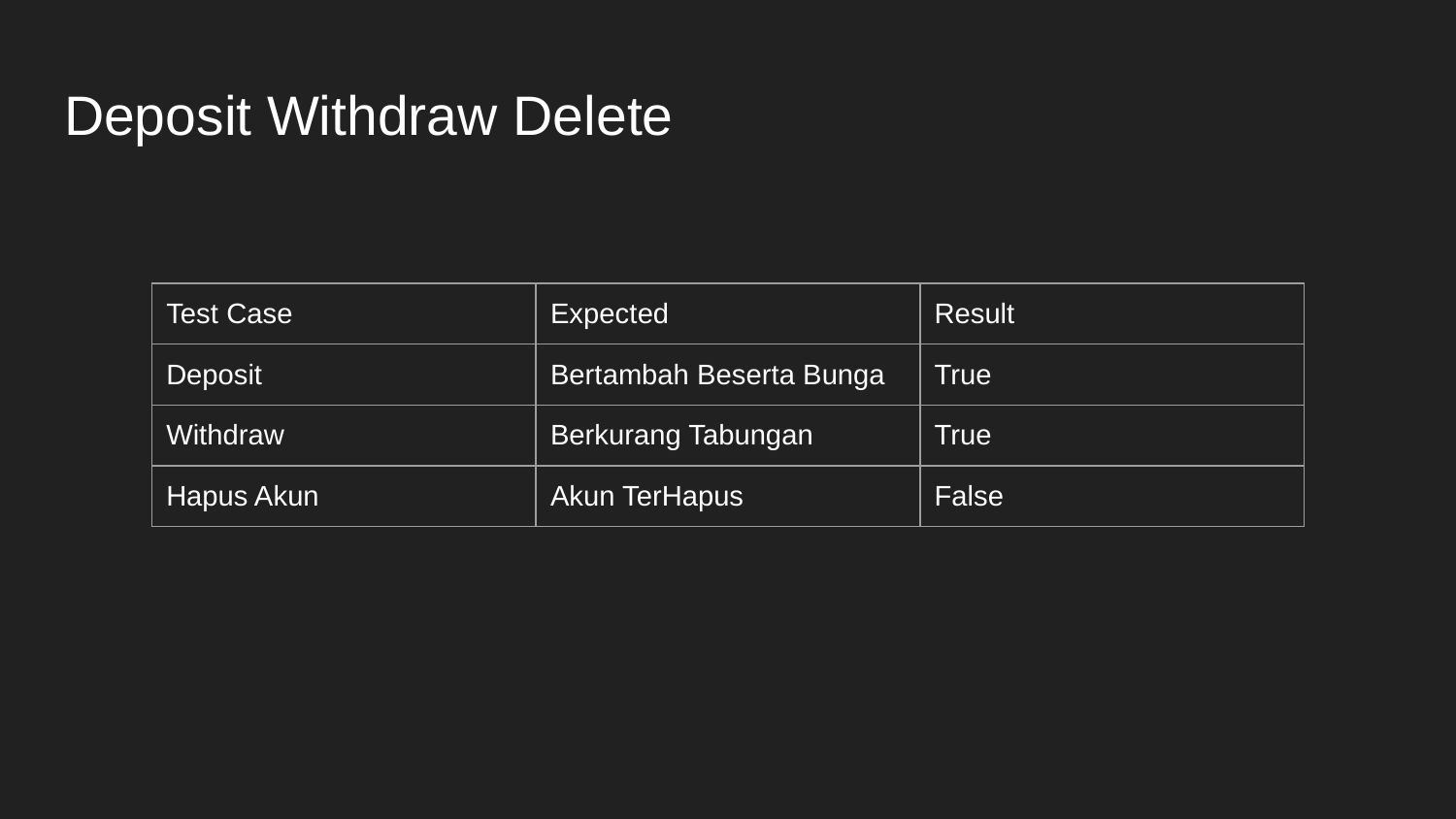

# Deposit Withdraw Delete

| Test Case | Expected | Result |
| --- | --- | --- |
| Deposit | Bertambah Beserta Bunga | True |
| Withdraw | Berkurang Tabungan | True |
| Hapus Akun | Akun TerHapus | False |